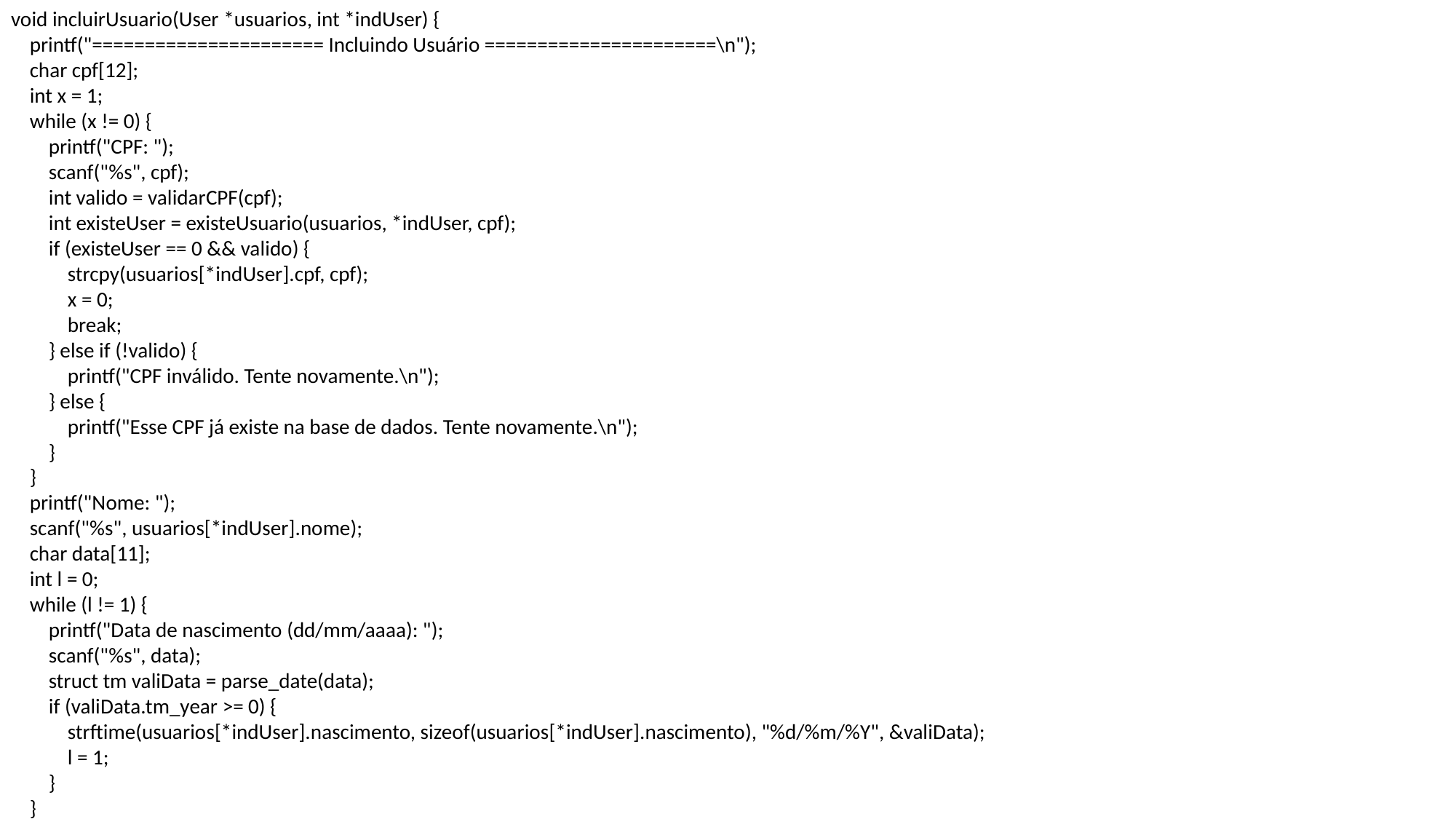

void incluirUsuario(User *usuarios, int *indUser) {
    printf("====================== Incluindo Usuário ======================\n");
    char cpf[12];
    int x = 1;
    while (x != 0) {
        printf("CPF: ");
        scanf("%s", cpf);
        int valido = validarCPF(cpf);
        int existeUser = existeUsuario(usuarios, *indUser, cpf);
        if (existeUser == 0 && valido) {
            strcpy(usuarios[*indUser].cpf, cpf);
            x = 0;
            break;
        } else if (!valido) {
            printf("CPF inválido. Tente novamente.\n");
        } else {
            printf("Esse CPF já existe na base de dados. Tente novamente.\n");
        }
    }
    printf("Nome: ");
    scanf("%s", usuarios[*indUser].nome);
    char data[11];
    int l = 0;
    while (l != 1) {
        printf("Data de nascimento (dd/mm/aaaa): ");
        scanf("%s", data);
        struct tm valiData = parse_date(data);
        if (valiData.tm_year >= 0) {
            strftime(usuarios[*indUser].nascimento, sizeof(usuarios[*indUser].nascimento), "%d/%m/%Y", &valiData);
            l = 1;
        }
    }